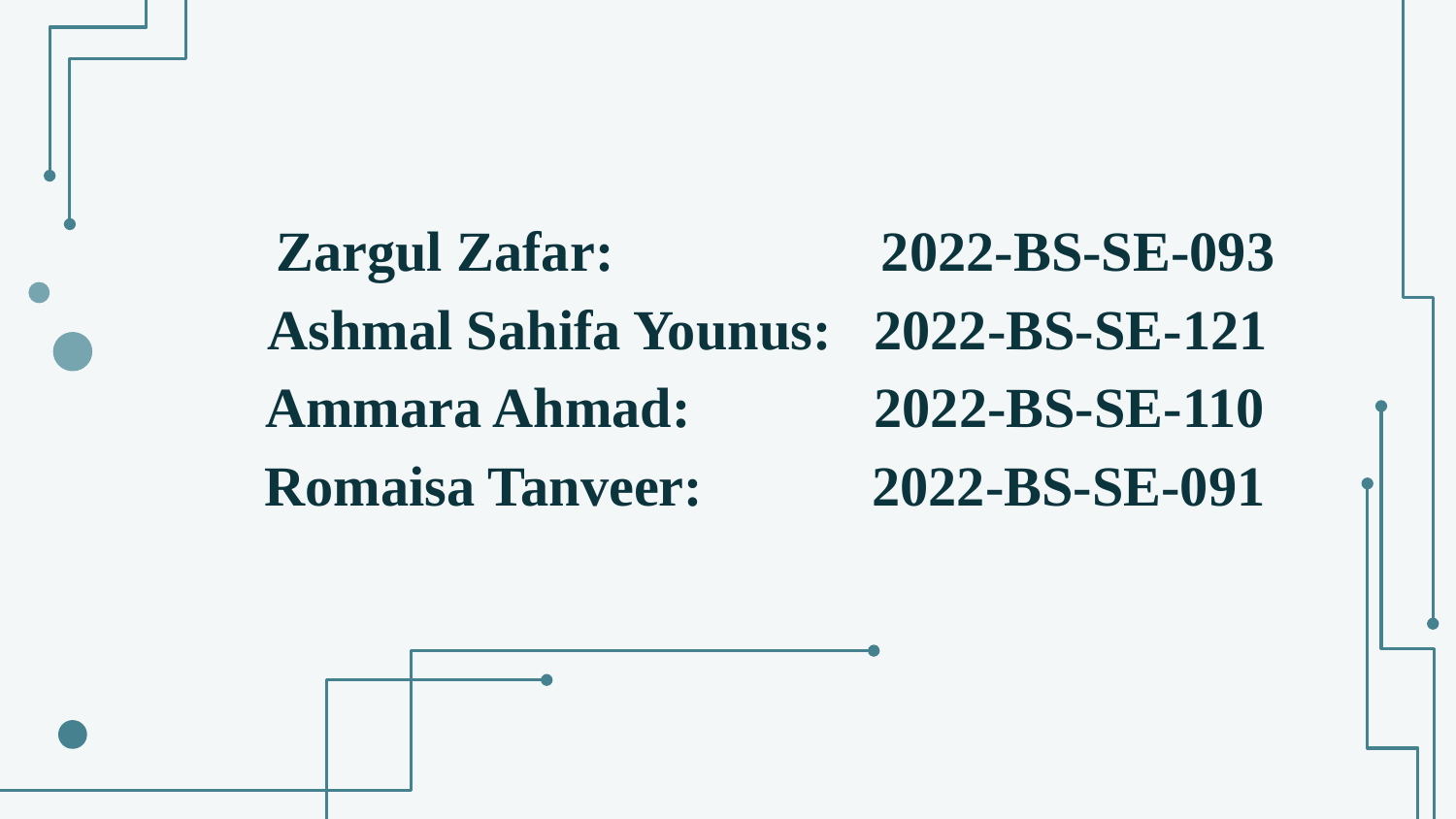

Zargul Zafar:                   2022-BS-SE-093
    Ashmal Sahifa Younus:   2022-BS-SE-121
Ammara Ahmad:             2022-BS-SE-110
Romaisa Tanveer:            2022-BS-SE-091